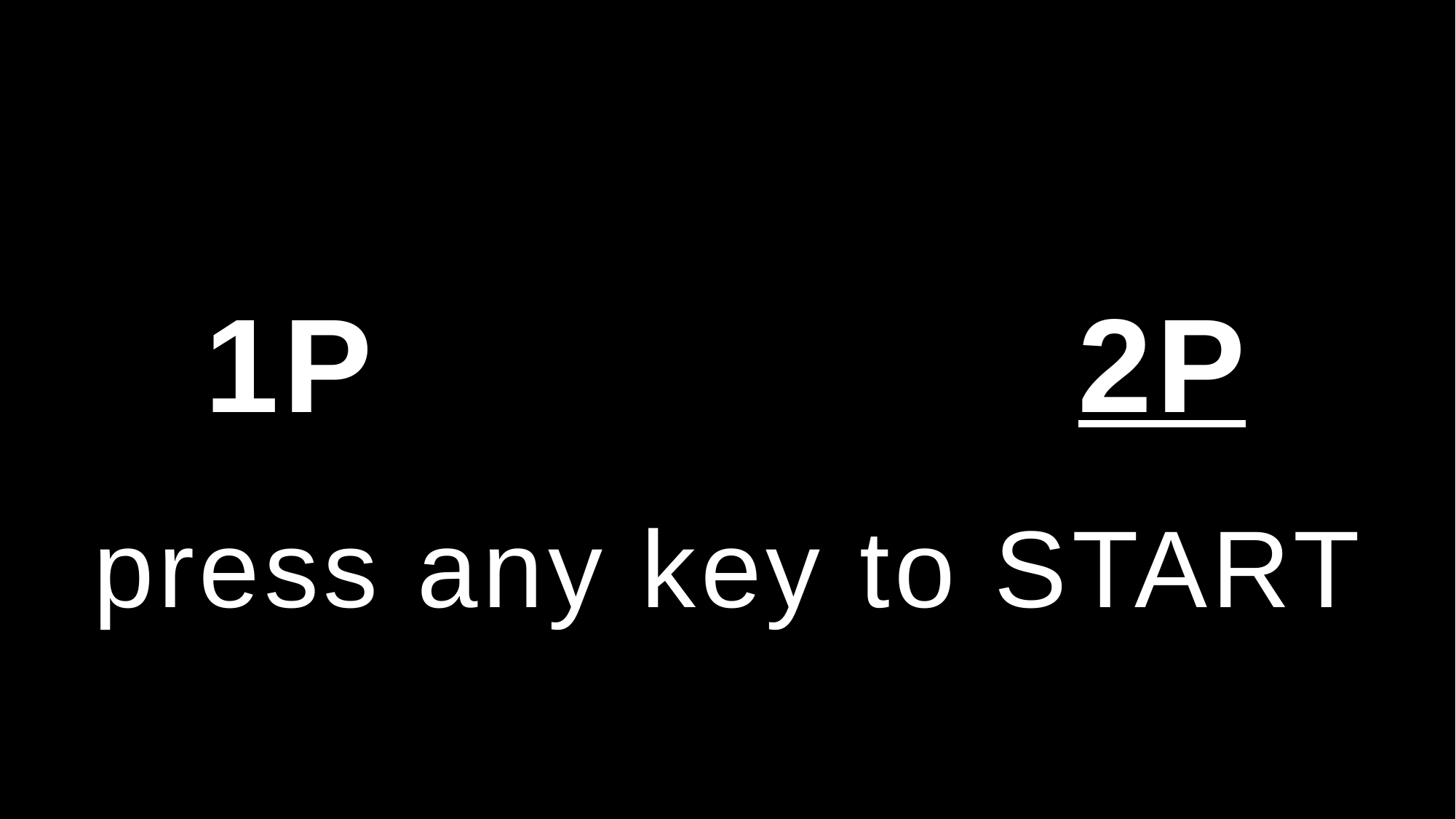

# 1P				   		2P s press any key to START